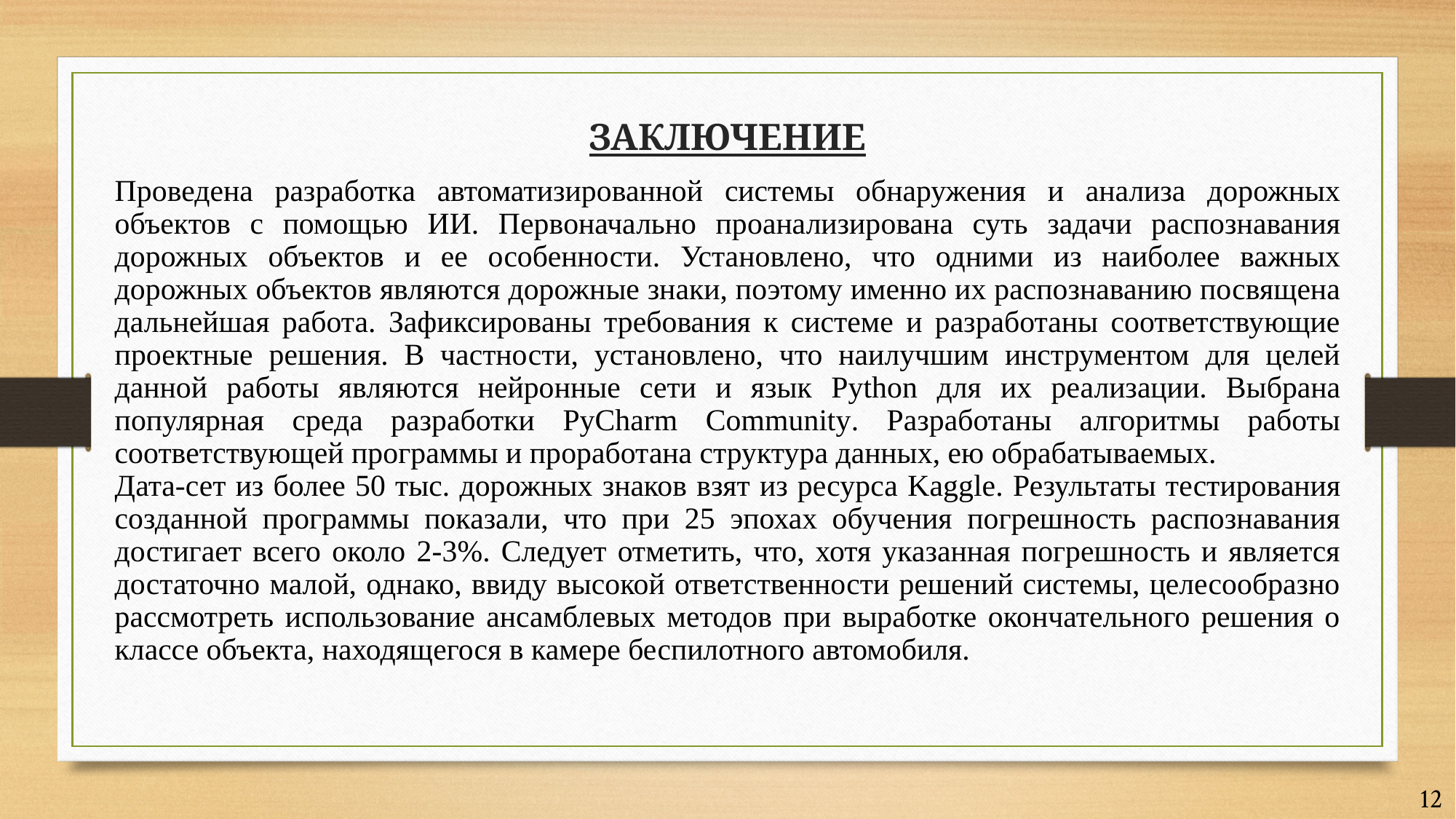

Заключение
Проведена разработка автоматизированной системы обнаружения и анализа дорожных объектов с помощью ИИ. Первоначально проанализирована суть задачи распознавания дорожных объектов и ее особенности. Установлено, что одними из наиболее важных дорожных объектов являются дорожные знаки, поэтому именно их распознаванию посвящена дальнейшая работа. Зафиксированы требования к системе и разработаны соответствующие проектные решения. В частности, установлено, что наилучшим инструментом для целей данной работы являются нейронные сети и язык Python для их реализации. Выбрана популярная среда разработки PyCharm Community. Разработаны алгоритмы работы соответствующей программы и проработана структура данных, ею обрабатываемых.
Дата-сет из более 50 тыс. дорожных знаков взят из ресурса Kaggle. Результаты тестирования созданной программы показали, что при 25 эпохах обучения погрешность распознавания достигает всего около 2-3%. Следует отметить, что, хотя указанная погрешность и является достаточно малой, однако, ввиду высокой ответственности решений системы, целесообразно рассмотреть использование ансамблевых методов при выработке окончательного решения о классе объекта, находящегося в камере беспилотного автомобиля.
12